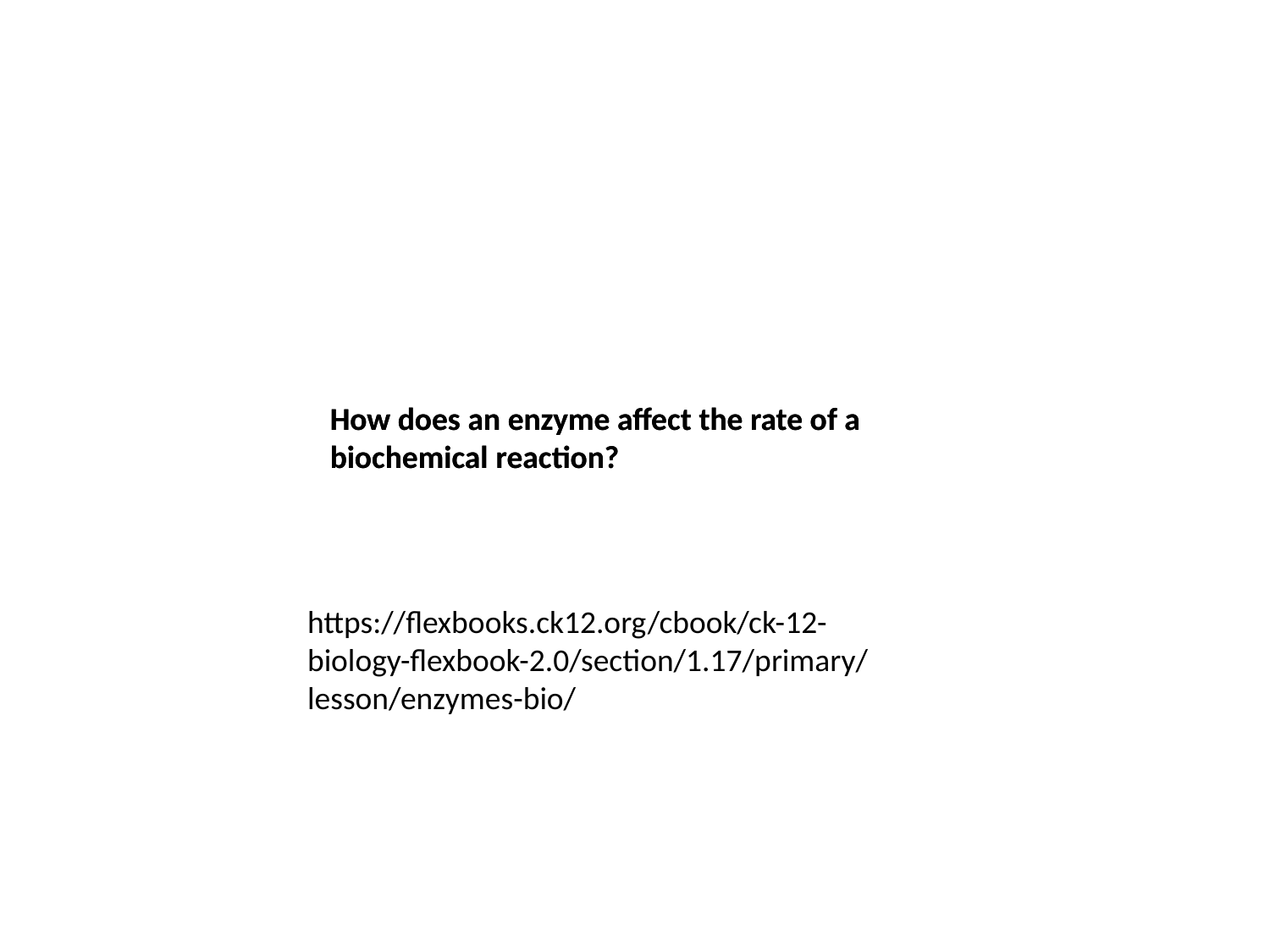

How does an enzyme affect the rate of a biochemical reaction?

How does an enzyme affect the rate of a biochemical reaction?

https://flexbooks.ck12.org/cbook/ck-12-biology-flexbook-2.0/section/1.17/primary/lesson/enzymes-bio/